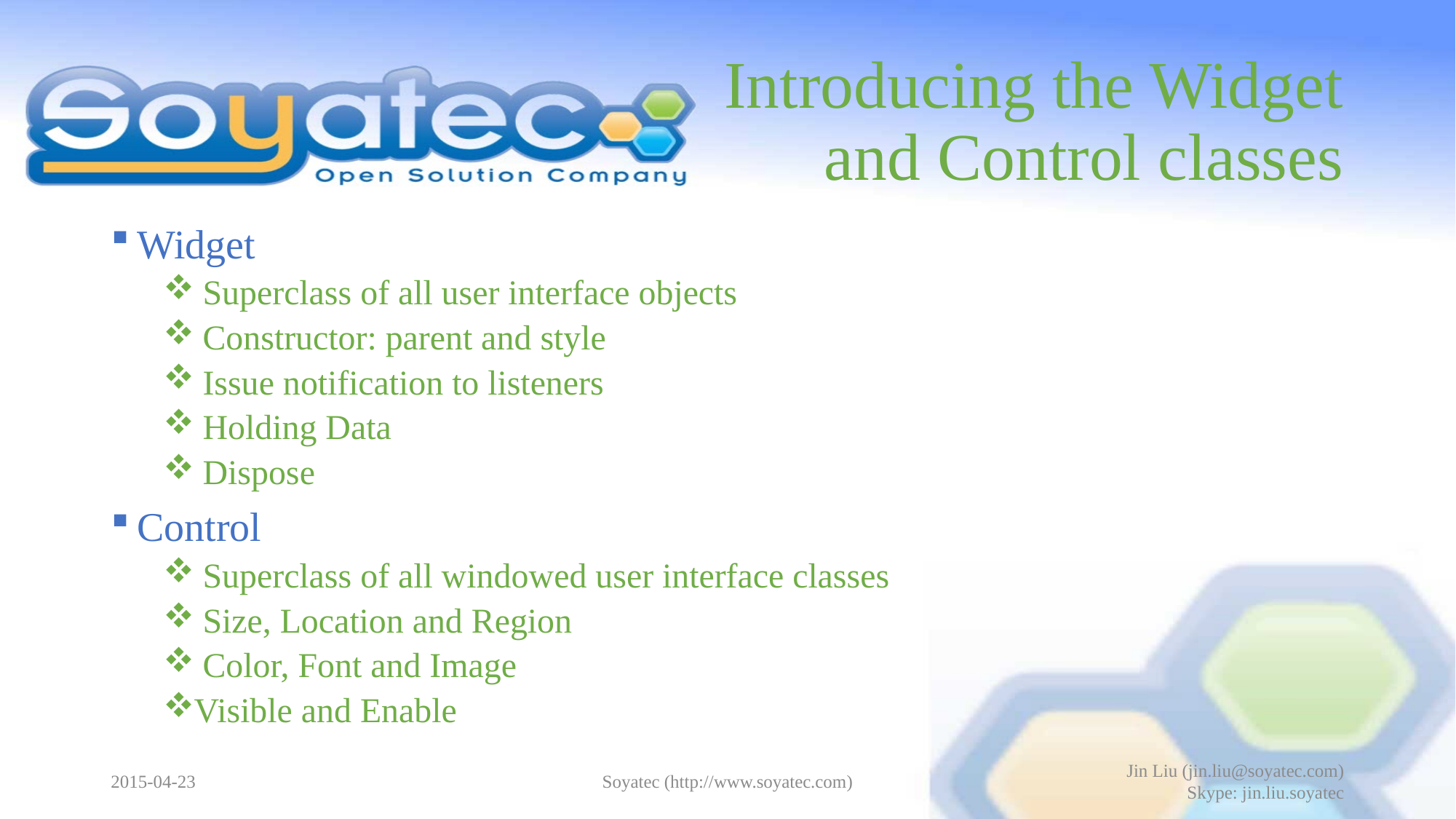

# Introducing the Widget and Control classes
Widget
 Superclass of all user interface objects
 Constructor: parent and style
 Issue notification to listeners
 Holding Data
 Dispose
Control
 Superclass of all windowed user interface classes
 Size, Location and Region
 Color, Font and Image
Visible and Enable
2015-04-23
Soyatec (http://www.soyatec.com)
Jin Liu (jin.liu@soyatec.com)
Skype: jin.liu.soyatec